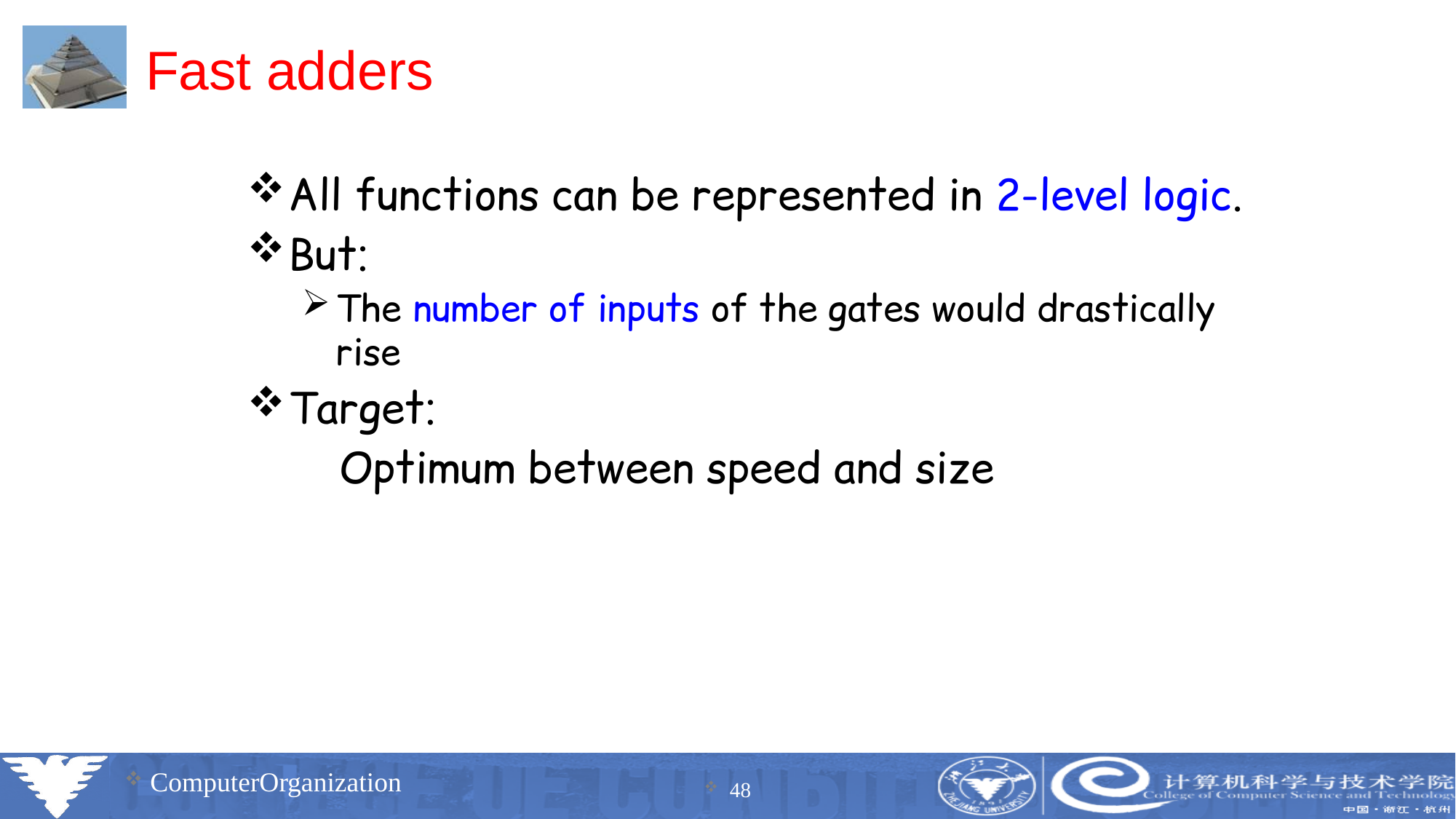

# Fast adders
All functions can be represented in 2-level logic.
But:
The number of inputs of the gates would drastically rise
Target:
	    Optimum between speed and size